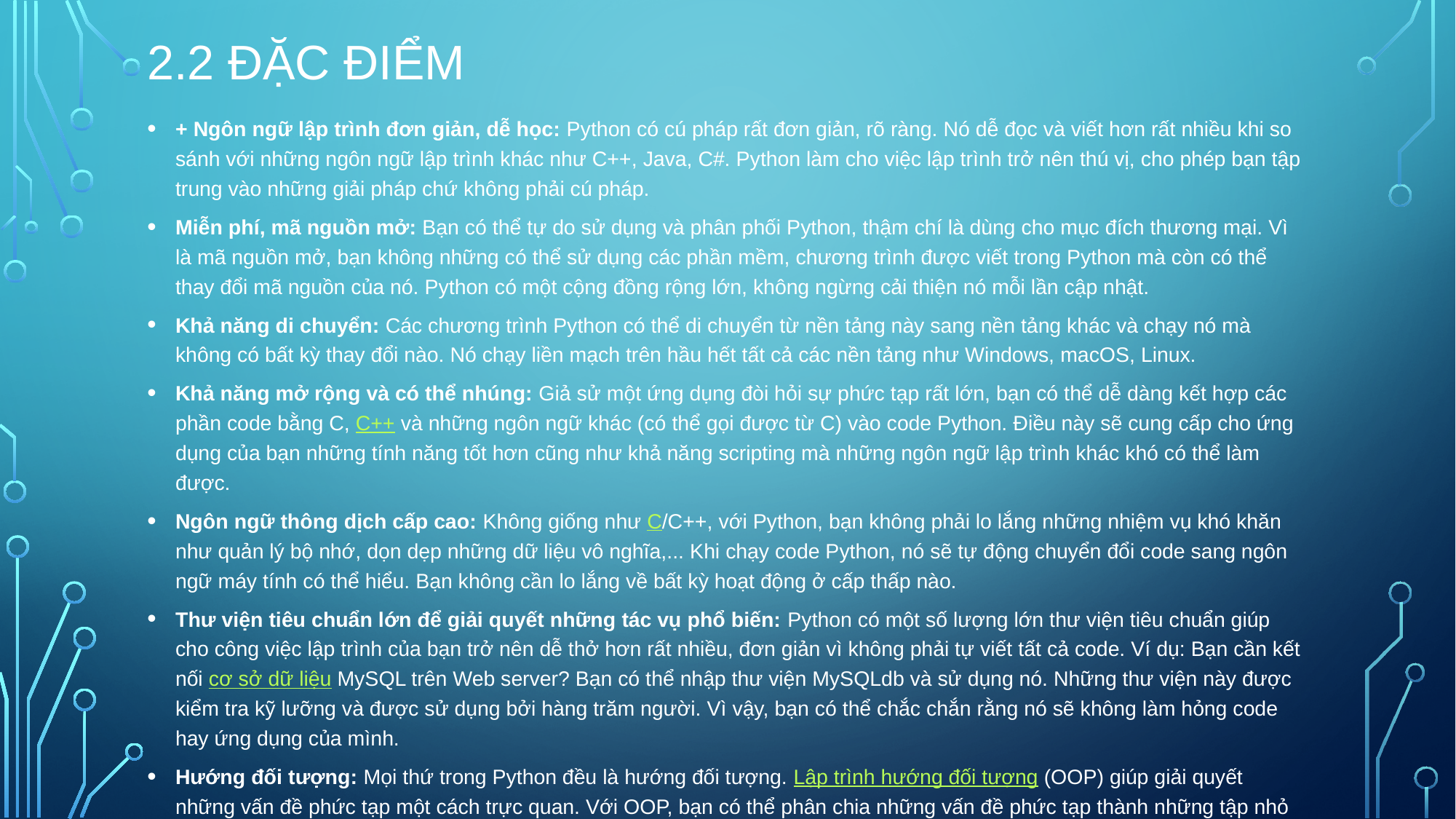

# 2.2 ĐẶC ĐIỂM
+ Ngôn ngữ lập trình đơn giản, dễ học: Python có cú pháp rất đơn giản, rõ ràng. Nó dễ đọc và viết hơn rất nhiều khi so sánh với những ngôn ngữ lập trình khác như C++, Java, C#. Python làm cho việc lập trình trở nên thú vị, cho phép bạn tập trung vào những giải pháp chứ không phải cú pháp.
Miễn phí, mã nguồn mở: Bạn có thể tự do sử dụng và phân phối Python, thậm chí là dùng cho mục đích thương mại. Vì là mã nguồn mở, bạn không những có thể sử dụng các phần mềm, chương trình được viết trong Python mà còn có thể thay đổi mã nguồn của nó. Python có một cộng đồng rộng lớn, không ngừng cải thiện nó mỗi lần cập nhật.
Khả năng di chuyển: Các chương trình Python có thể di chuyển từ nền tảng này sang nền tảng khác và chạy nó mà không có bất kỳ thay đổi nào. Nó chạy liền mạch trên hầu hết tất cả các nền tảng như Windows, macOS, Linux.
Khả năng mở rộng và có thể nhúng: Giả sử một ứng dụng đòi hỏi sự phức tạp rất lớn, bạn có thể dễ dàng kết hợp các phần code bằng C, C++ và những ngôn ngữ khác (có thể gọi được từ C) vào code Python. Điều này sẽ cung cấp cho ứng dụng của bạn những tính năng tốt hơn cũng như khả năng scripting mà những ngôn ngữ lập trình khác khó có thể làm được.
Ngôn ngữ thông dịch cấp cao: Không giống như C/C++, với Python, bạn không phải lo lắng những nhiệm vụ khó khăn như quản lý bộ nhớ, dọn dẹp những dữ liệu vô nghĩa,... Khi chạy code Python, nó sẽ tự động chuyển đổi code sang ngôn ngữ máy tính có thể hiểu. Bạn không cần lo lắng về bất kỳ hoạt động ở cấp thấp nào.
Thư viện tiêu chuẩn lớn để giải quyết những tác vụ phổ biến: Python có một số lượng lớn thư viện tiêu chuẩn giúp cho công việc lập trình của bạn trở nên dễ thở hơn rất nhiều, đơn giản vì không phải tự viết tất cả code. Ví dụ: Bạn cần kết nối cơ sở dữ liệu MySQL trên Web server? Bạn có thể nhập thư viện MySQLdb và sử dụng nó. Những thư viện này được kiểm tra kỹ lưỡng và được sử dụng bởi hàng trăm người. Vì vậy, bạn có thể chắc chắn rằng nó sẽ không làm hỏng code hay ứng dụng của mình.
Hướng đối tượng: Mọi thứ trong Python đều là hướng đối tượng. Lập trình hướng đối tượng (OOP) giúp giải quyết những vấn đề phức tạp một cách trực quan. Với OOP, bạn có thể phân chia những vấn đề phức tạp thành những tập nhỏ hơn bằng cách tạo ra các đối tượng.